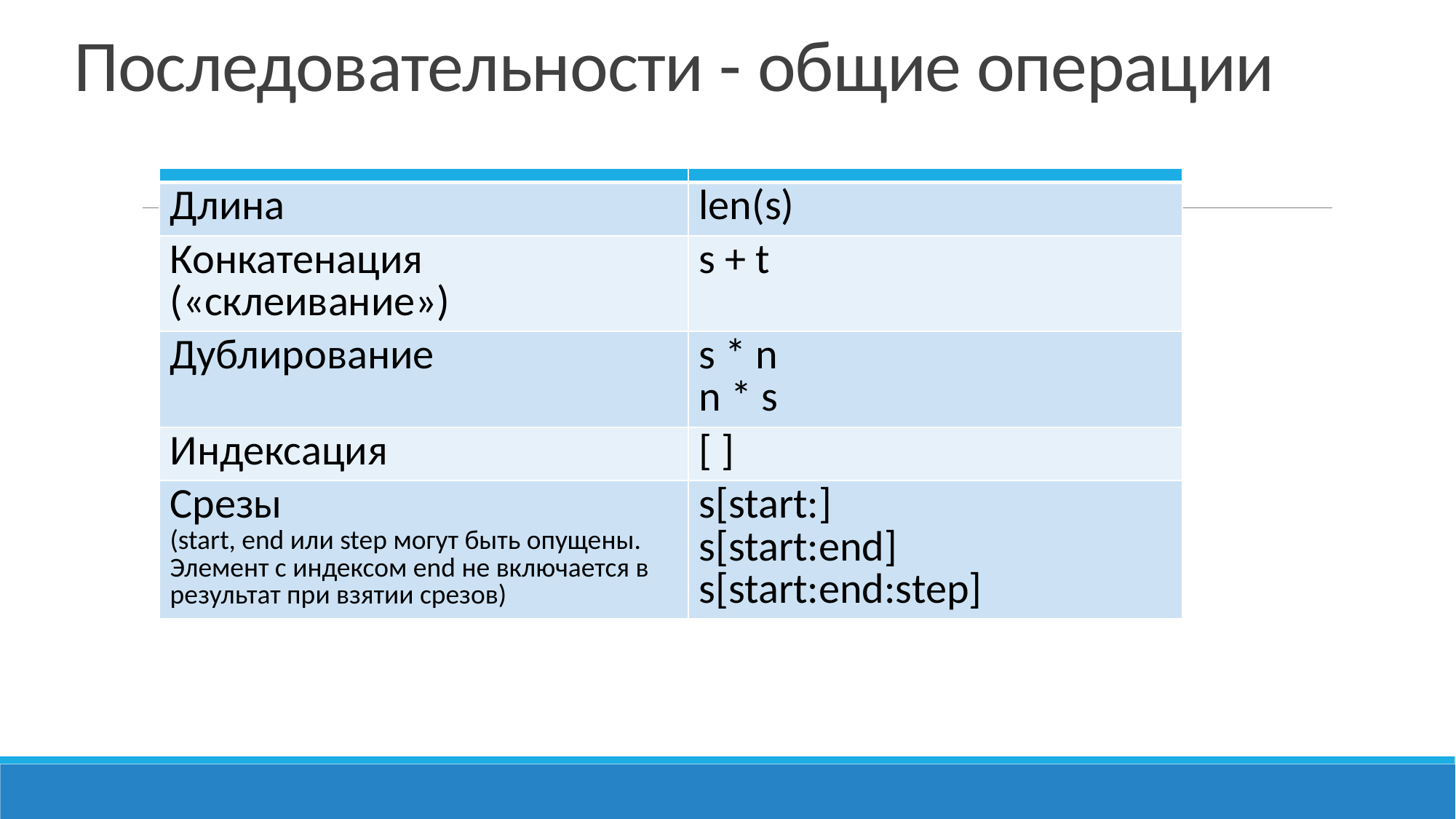

# Последовательности - общие операции
|  |  |
| --- | --- |
| Длина | len(s) |
| Конкатенация («склеивание») | s + t |
| Дублирование | s \* n n \* s |
| Индексация | [ ] |
| Срезы (start, end или step могут быть опущены. Элемент с индексом end не включается в результат при взятии срезов) | s[start:] s[start:end] s[start:end:step] |